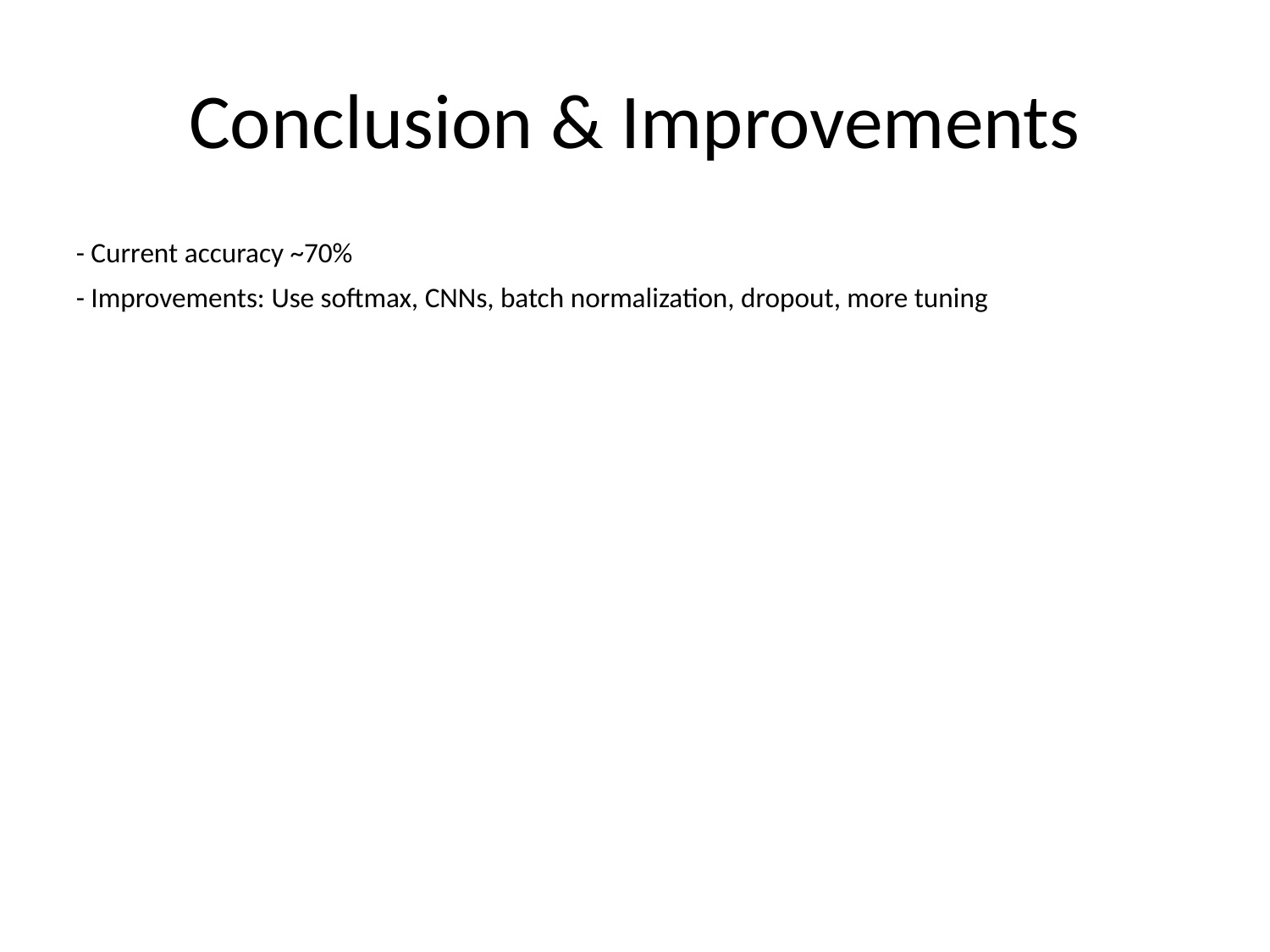

# Conclusion & Improvements

- Current accuracy ~70%
- Improvements: Use softmax, CNNs, batch normalization, dropout, more tuning